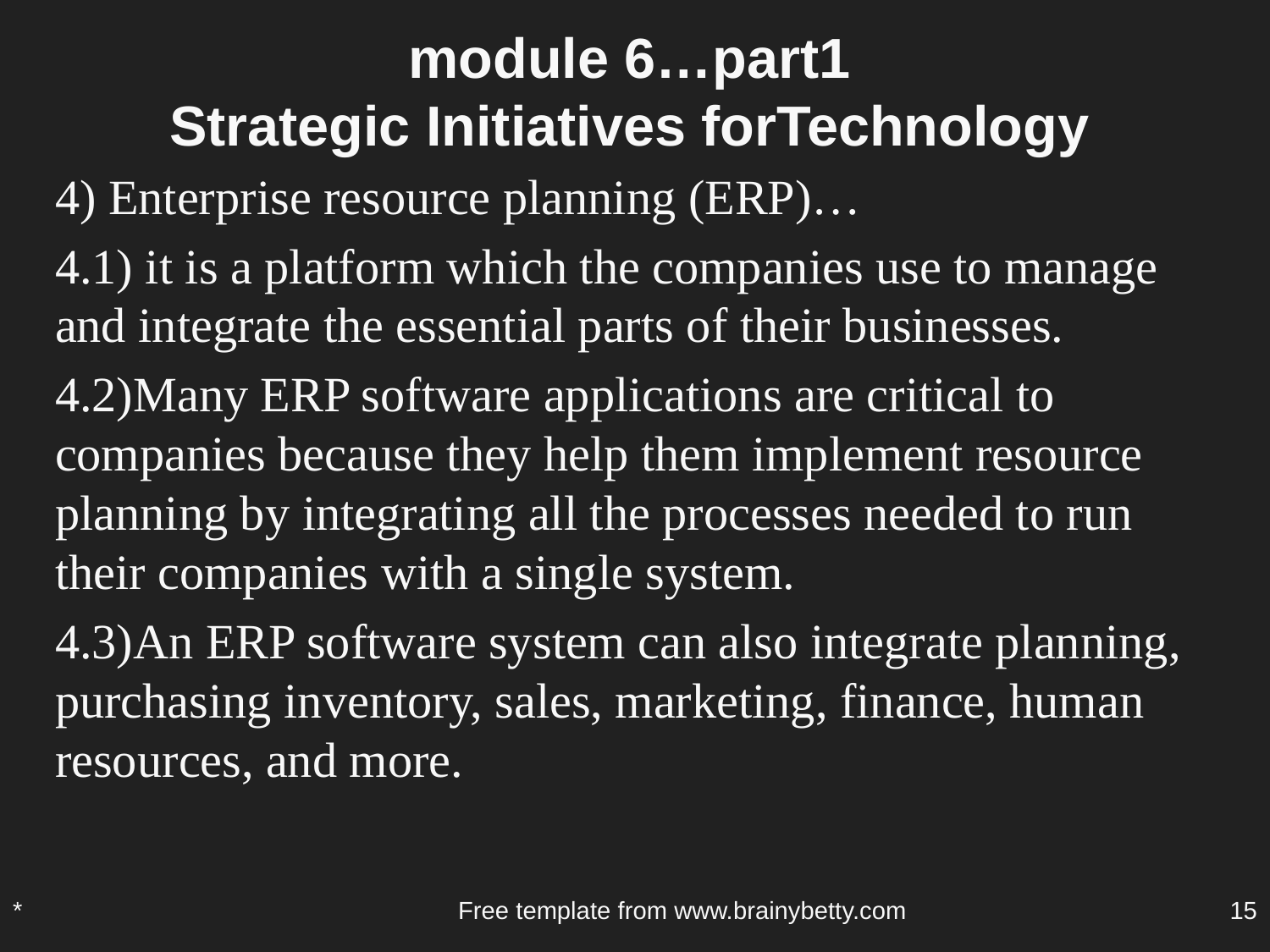

# module 6…part1 Strategic Initiatives forTechnology
4) Enterprise resource planning (ERP)…
4.1) it is a platform which the companies use to manage and integrate the essential parts of their businesses.
4.2)Many ERP software applications are critical to companies because they help them implement resource planning by integrating all the processes needed to run their companies with a single system.
4.3)An ERP software system can also integrate planning, purchasing inventory, sales, marketing, finance, human resources, and more.
*
Free template from www.brainybetty.com
15